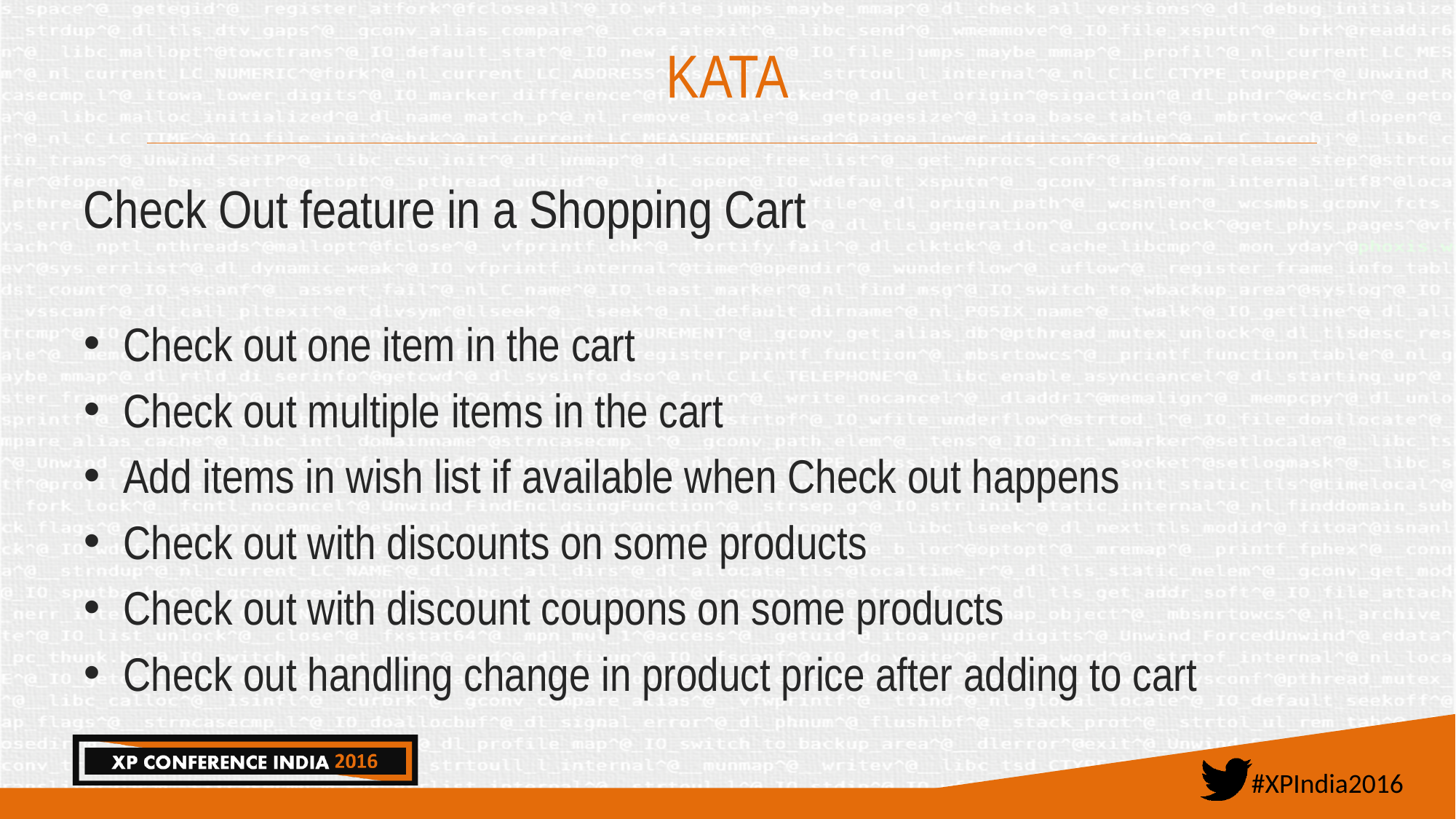

# KATA
Check Out feature in a Shopping Cart

Check out one item in the cart
Check out multiple items in the cart
Add items in wish list if available when Check out happens
Check out with discounts on some products
Check out with discount coupons on some products
Check out handling change in product price after adding to cart